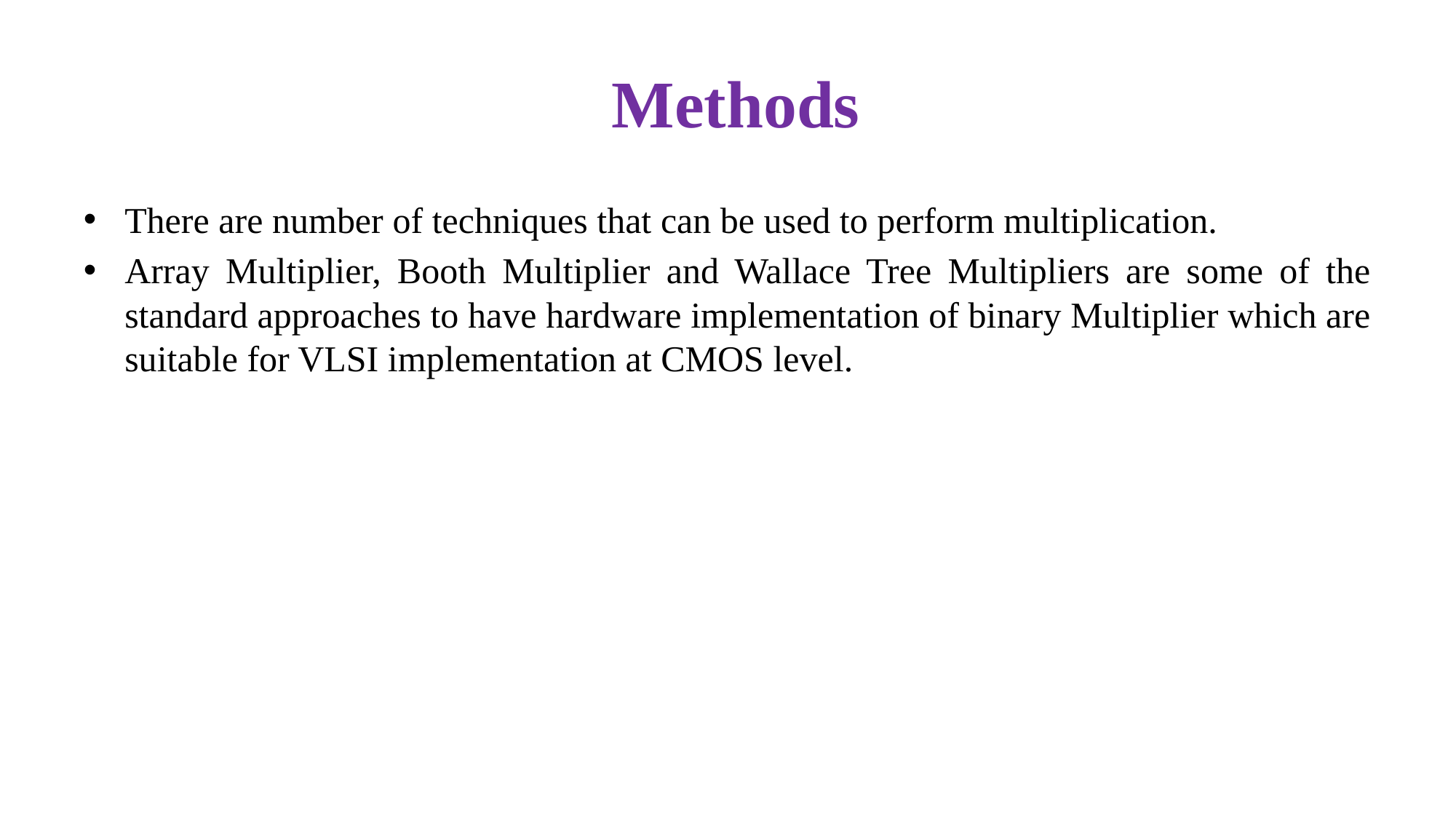

# Methods
There are number of techniques that can be used to perform multiplication.
Array Multiplier, Booth Multiplier and Wallace Tree Multipliers are some of the standard approaches to have hardware implementation of binary Multiplier which are suitable for VLSI implementation at CMOS level.